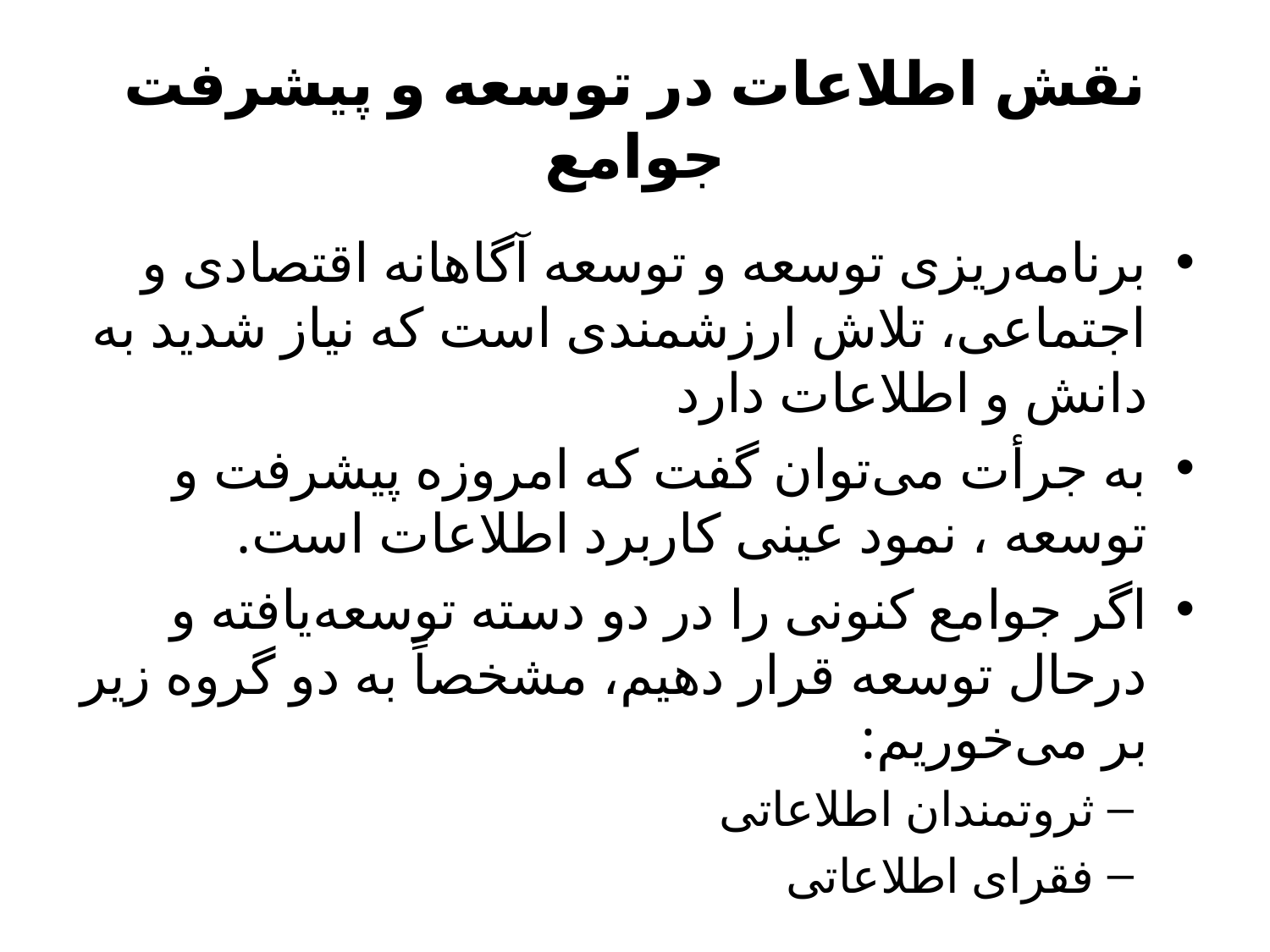

# نقش اطلاعات در توسعه و پیشرفت جوامع
برنامه‌ریزی توسعه و توسعه آگاهانه اقتصادی و اجتماعی، تلاش ارزشمندی است كه نیاز شدید به دانش و اطلاعات دارد
به جرأت می‌توان گفت كه امروزه پیشرفت و توسعه ، نمود عینی كاربرد اطلاعات است.
اگر جوامع كنونی را در دو دسته توسعه‌یافته و درحال توسعه قرار دهیم، مشخصاً به دو گروه زیر بر می‌خوریم:
ثروتمندان اطلاعاتی
فقرای اطلاعاتی